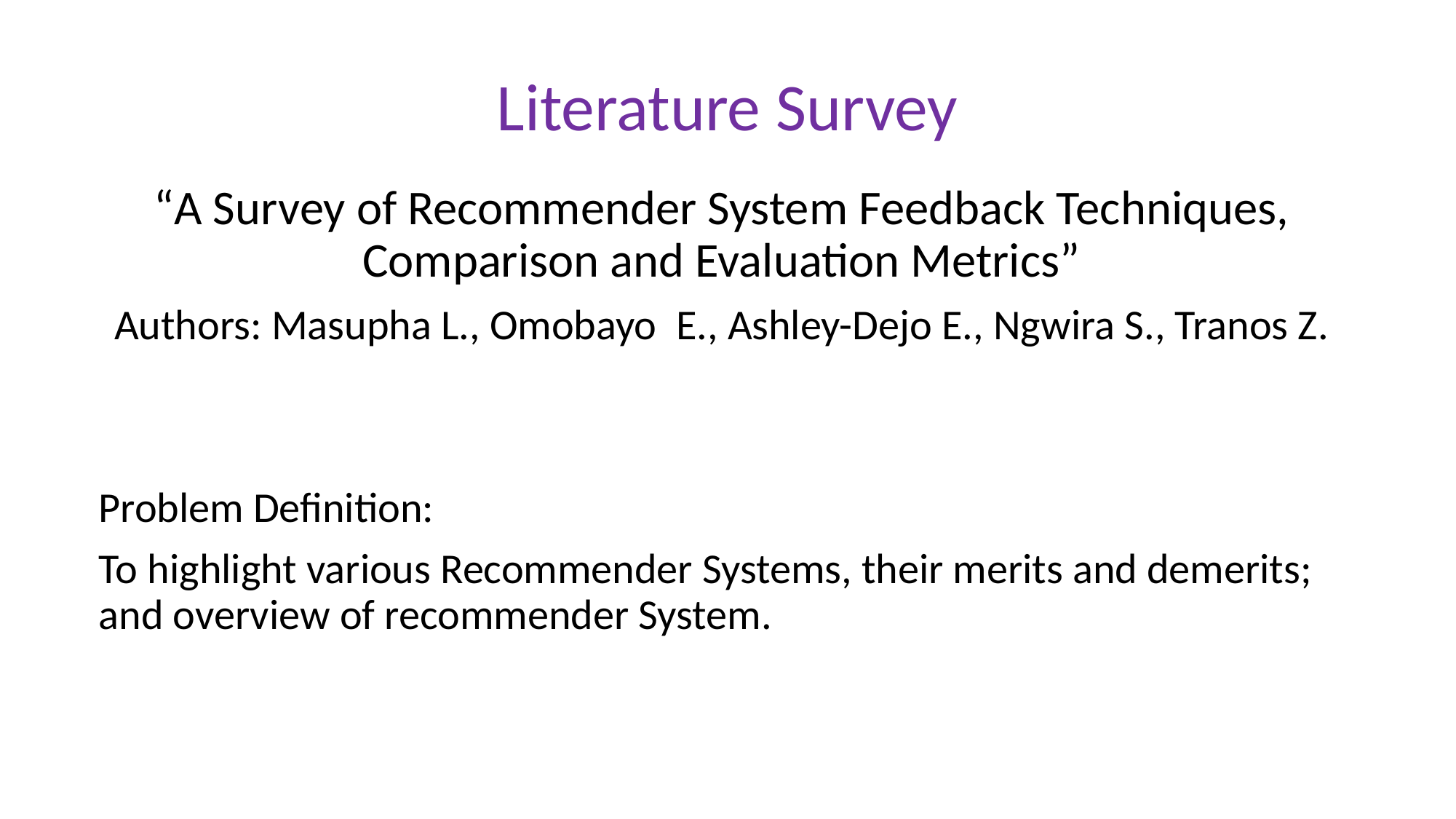

# Literature Survey
“A Survey of Recommender System Feedback Techniques, Comparison and Evaluation Metrics”
Authors: Masupha L., Omobayo  E., Ashley-Dejo E., Ngwira S., Tranos Z.

Problem Definition:
To highlight various Recommender Systems, their merits and demerits; and overview of recommender System.